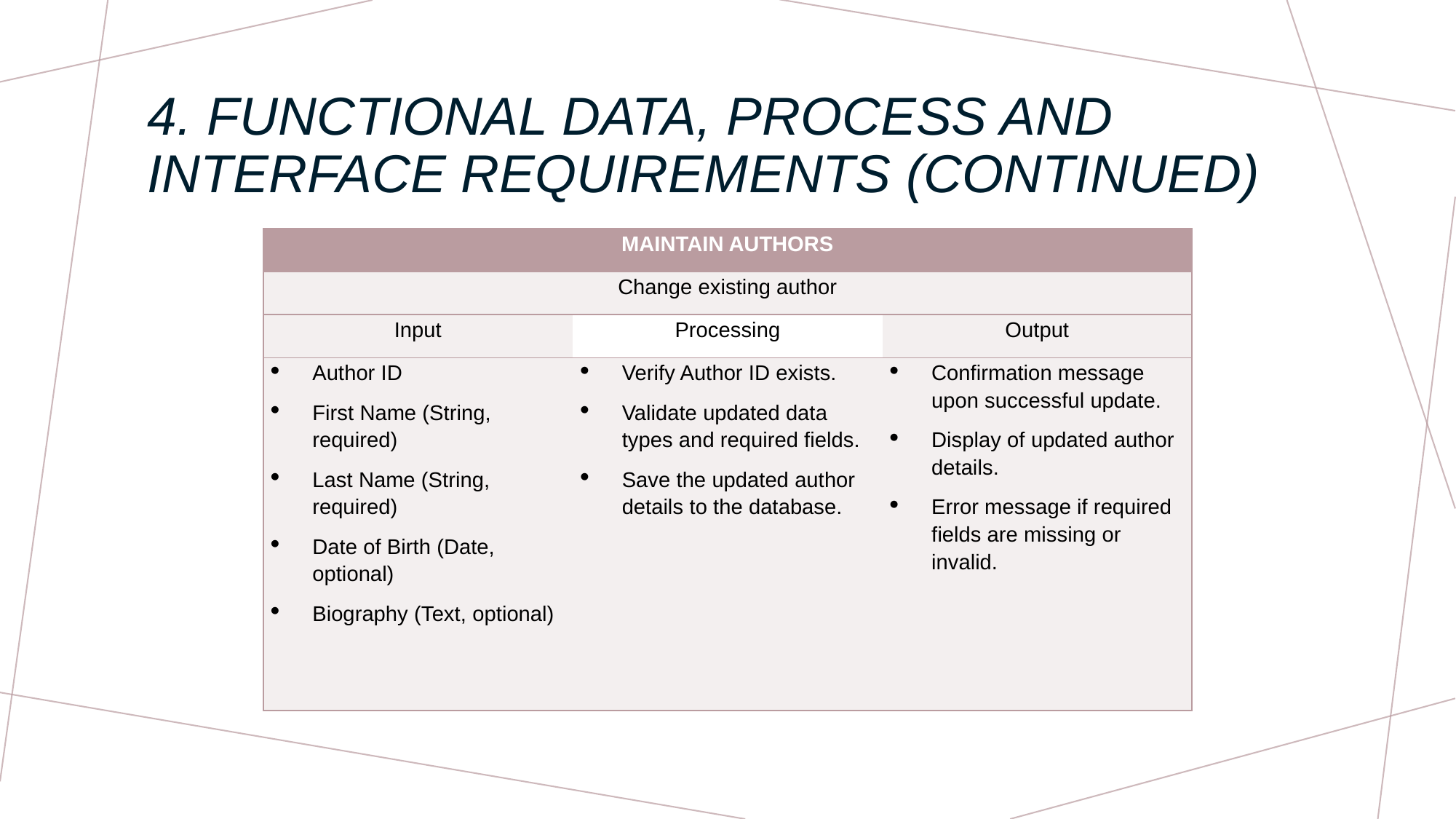

# 4. Functional data, process and interface requirements (CONtinued)
| MAINTAIN AUTHORS |  |  |
| --- | --- | --- |
| Change existing author |  |  |
| Input | Processing | Output |
| Author ID First Name (String, required) Last Name (String, required) Date of Birth (Date, optional) Biography (Text, optional) | Verify Author ID exists. Validate updated data types and required fields. Save the updated author details to the database. | Confirmation message upon successful update. Display of updated author details. Error message if required fields are missing or invalid. |